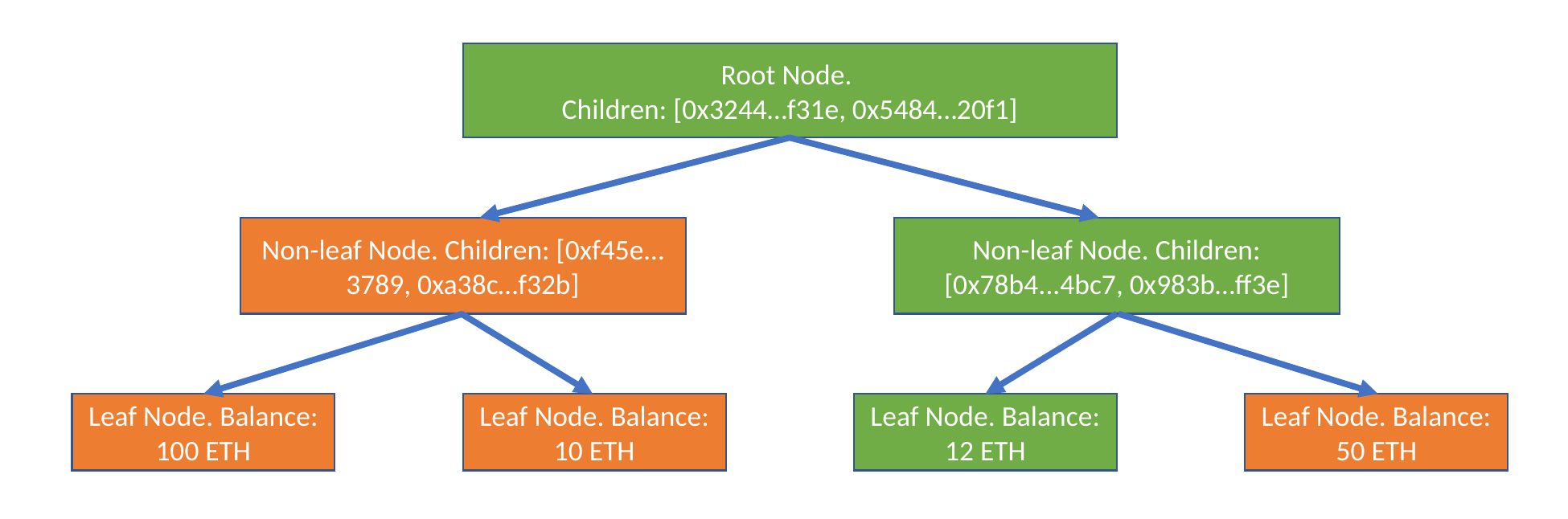

Root Node.
Children: [0x3244…f31e, 0x5484…20f1]
Non-leaf Node. Children: [0x78b4...4bc7, 0x983b…ff3e]
Non-leaf Node. Children: [0xf45e…3789, 0xa38c…f32b]
Leaf Node. Balance: 100 ETH
Leaf Node. Balance: 10 ETH
Leaf Node. Balance: 12 ETH
Leaf Node. Balance: 50 ETH